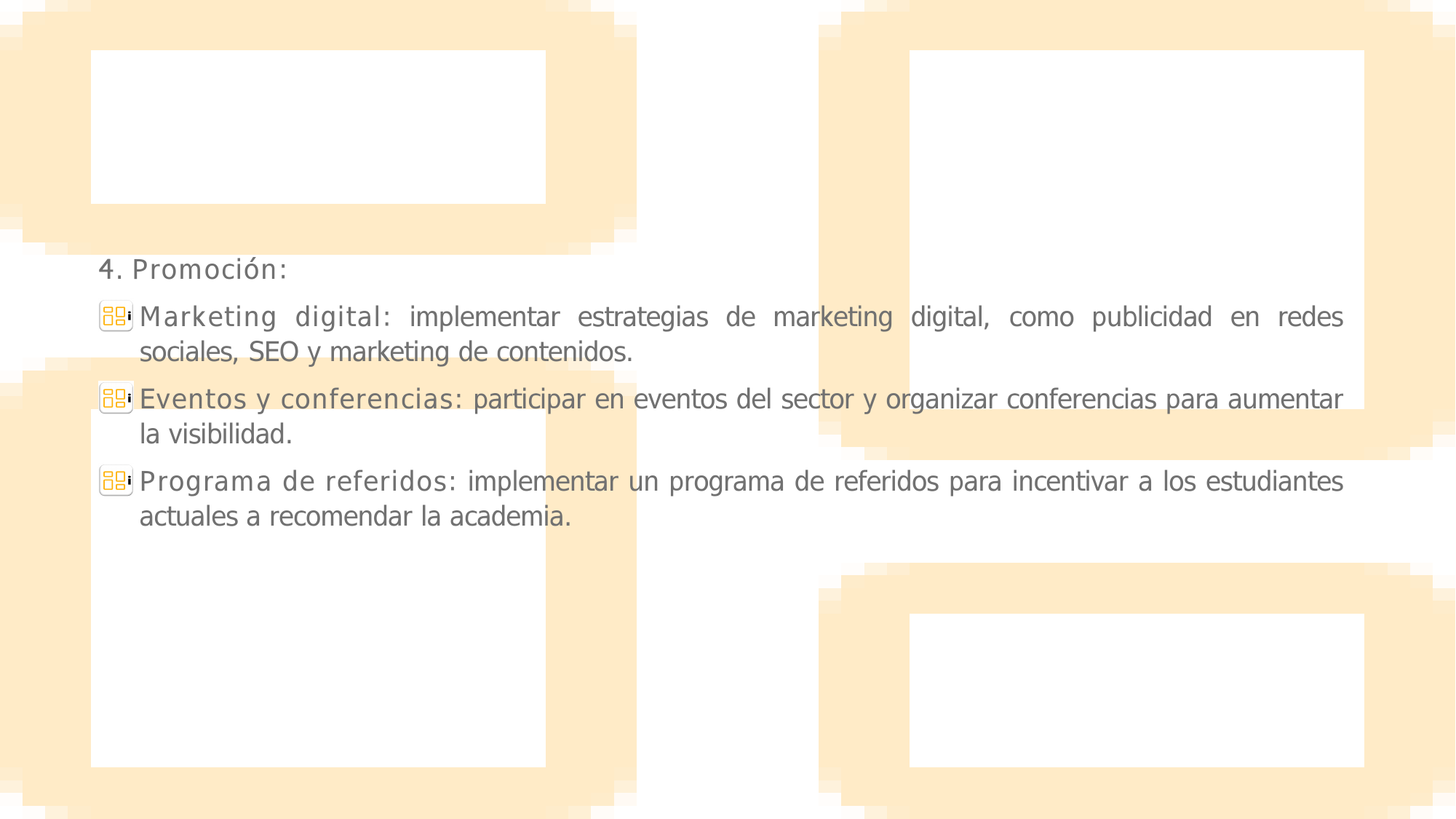

Cuarta P
4. Promoción:
Marketing digital: implementar estrategias de marketing digital, como publicidad en redes sociales, SEO y marketing de contenidos.
Eventos y conferencias: participar en eventos del sector y organizar conferencias para aumentar la visibilidad.
Programa de referidos: implementar un programa de referidos para incentivar a los estudiantes actuales a recomendar la academia.